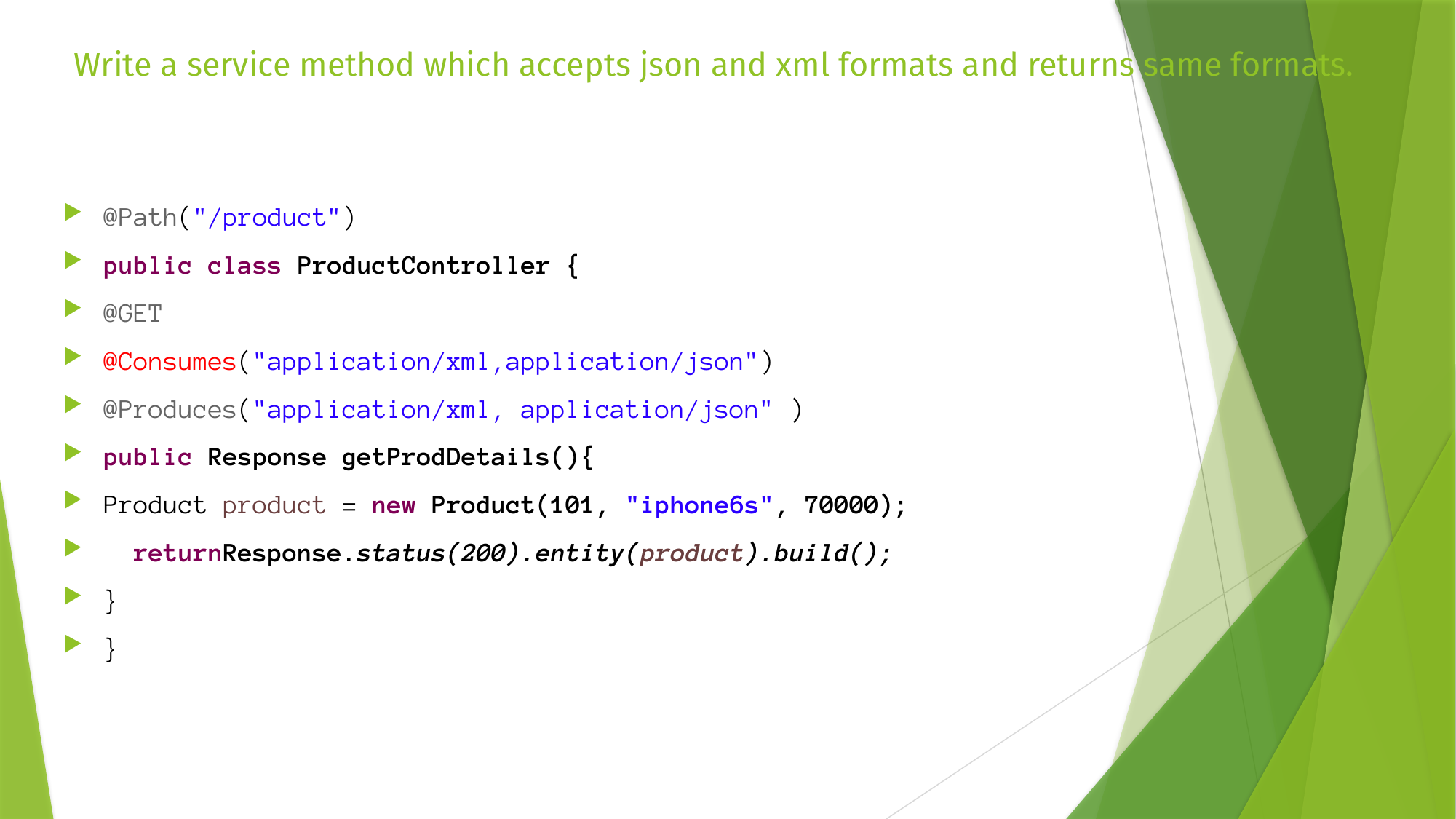

# Write a service method which accepts json and xml formats and returns same formats.
@Path("/product")
public class ProductController {
@GET
@Consumes("application/xml,application/json")
@Produces("application/xml, application/json" )
public Response getProdDetails(){
Product product = new Product(101, "iphone6s", 70000);
  returnResponse.status(200).entity(product).build();
}
}